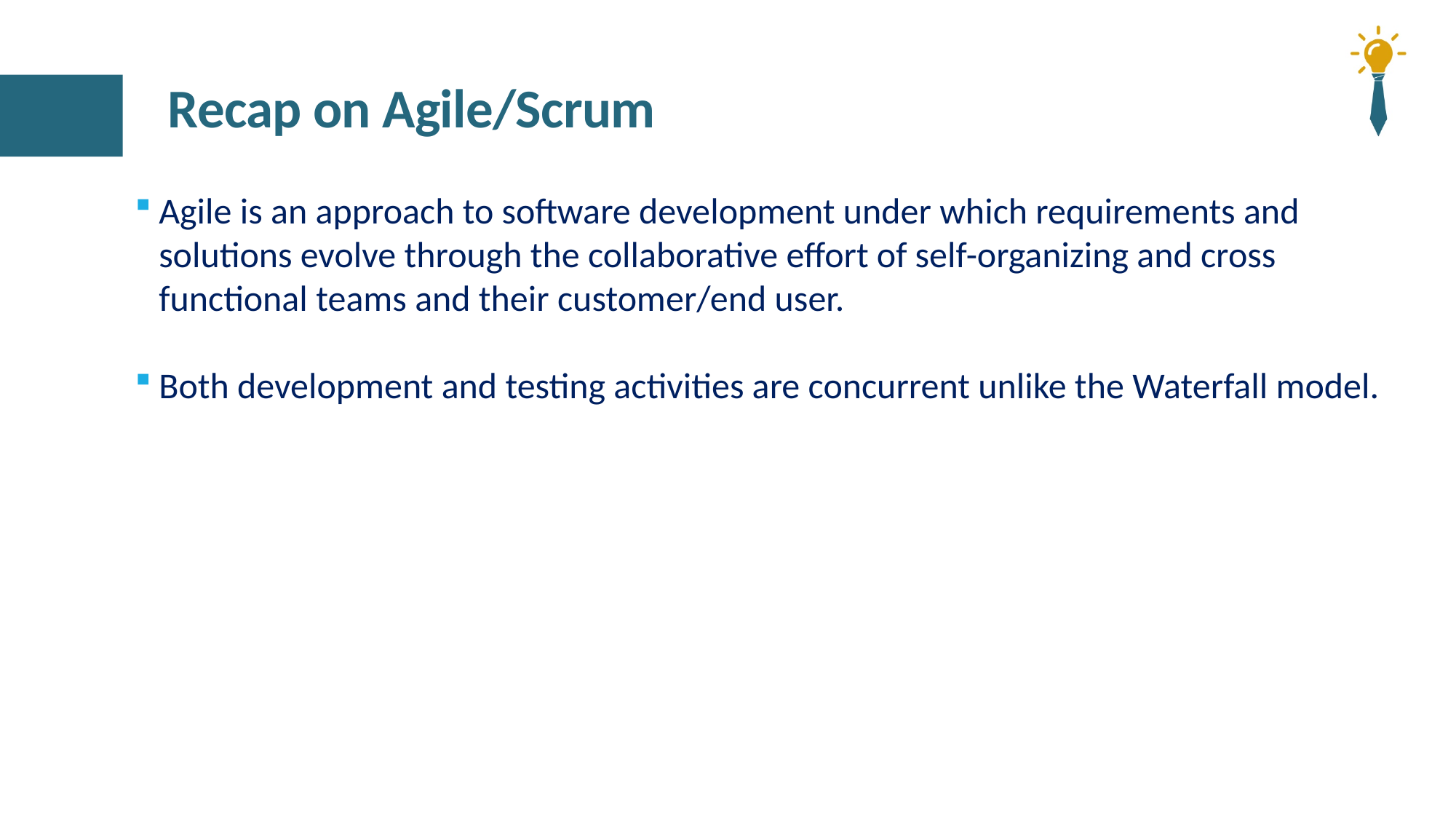

# Recap on Agile/Scrum
Agile is an approach to software development under which requirements and solutions evolve through the collaborative effort of self-organizing and cross functional teams and their customer/end user.

Both development and testing activities are concurrent unlike the Waterfall model.